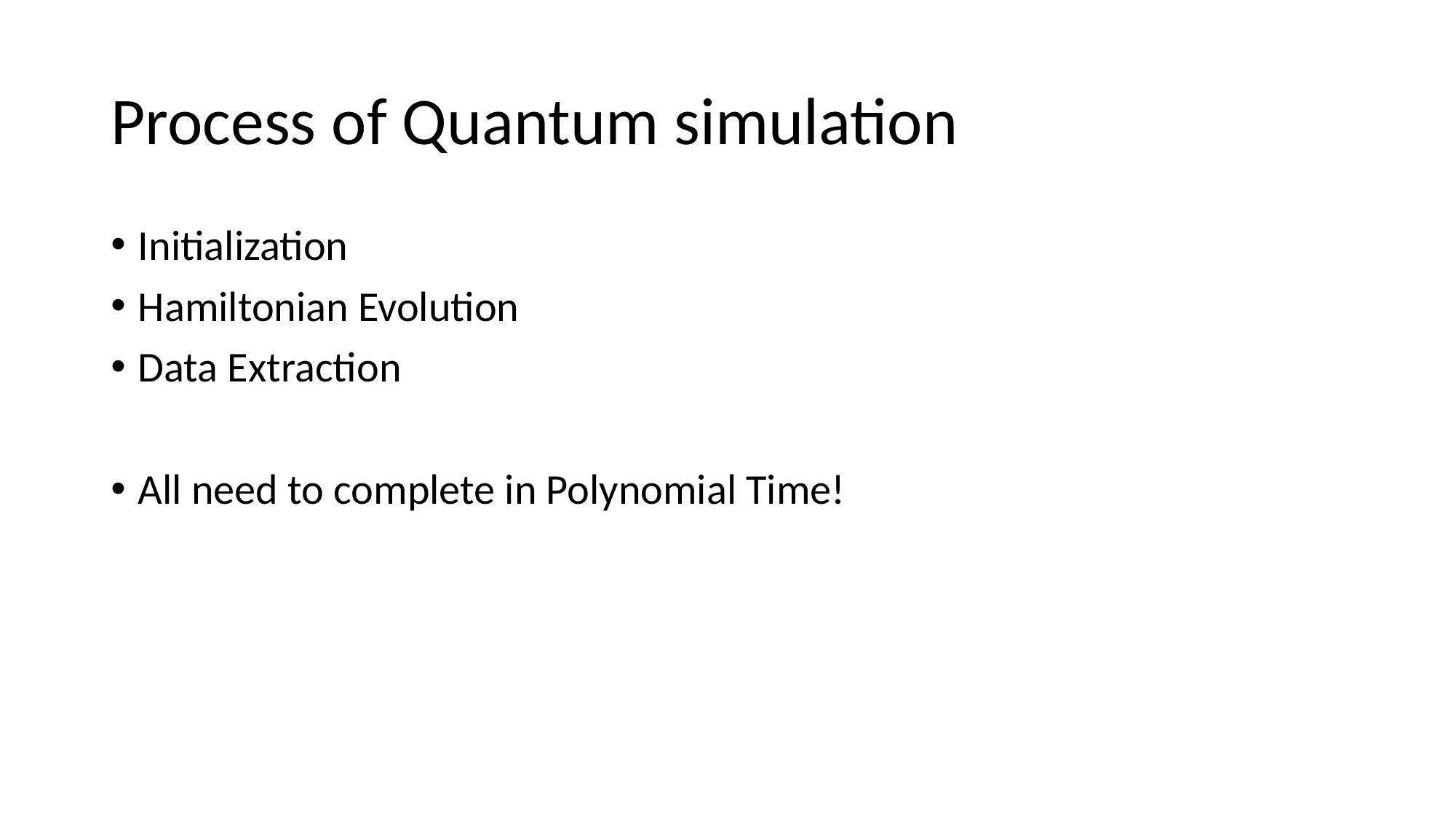

# Process of Quantum simulation
Initialization
Hamiltonian Evolution
Data Extraction

All need to complete in Polynomial Time!